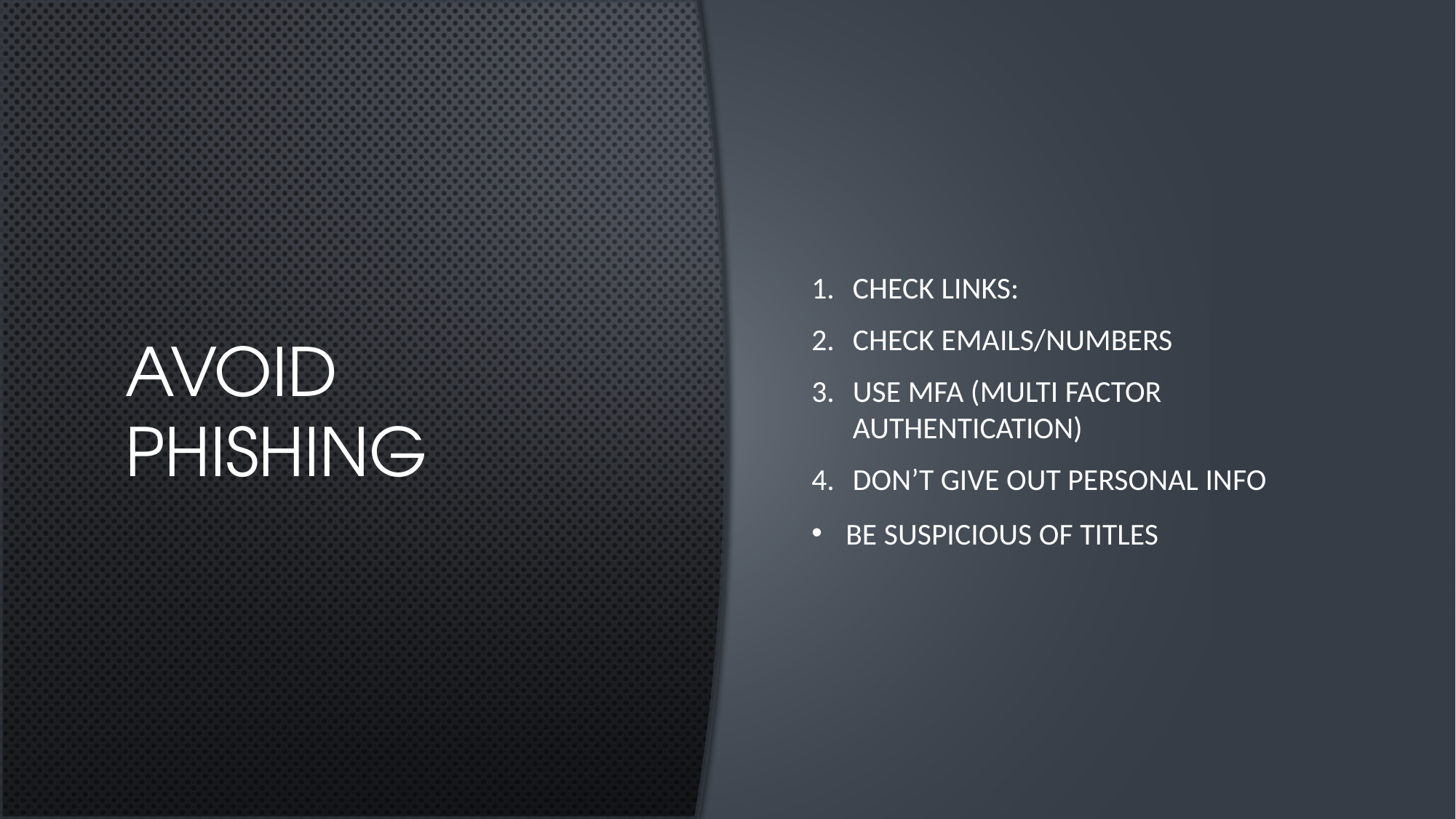

# Avoid Phishing
Check Links:
Check Emails/Numbers
Use MFA (multi factor Authentication)
Don’t give out personal Info
Be suspicious of titles